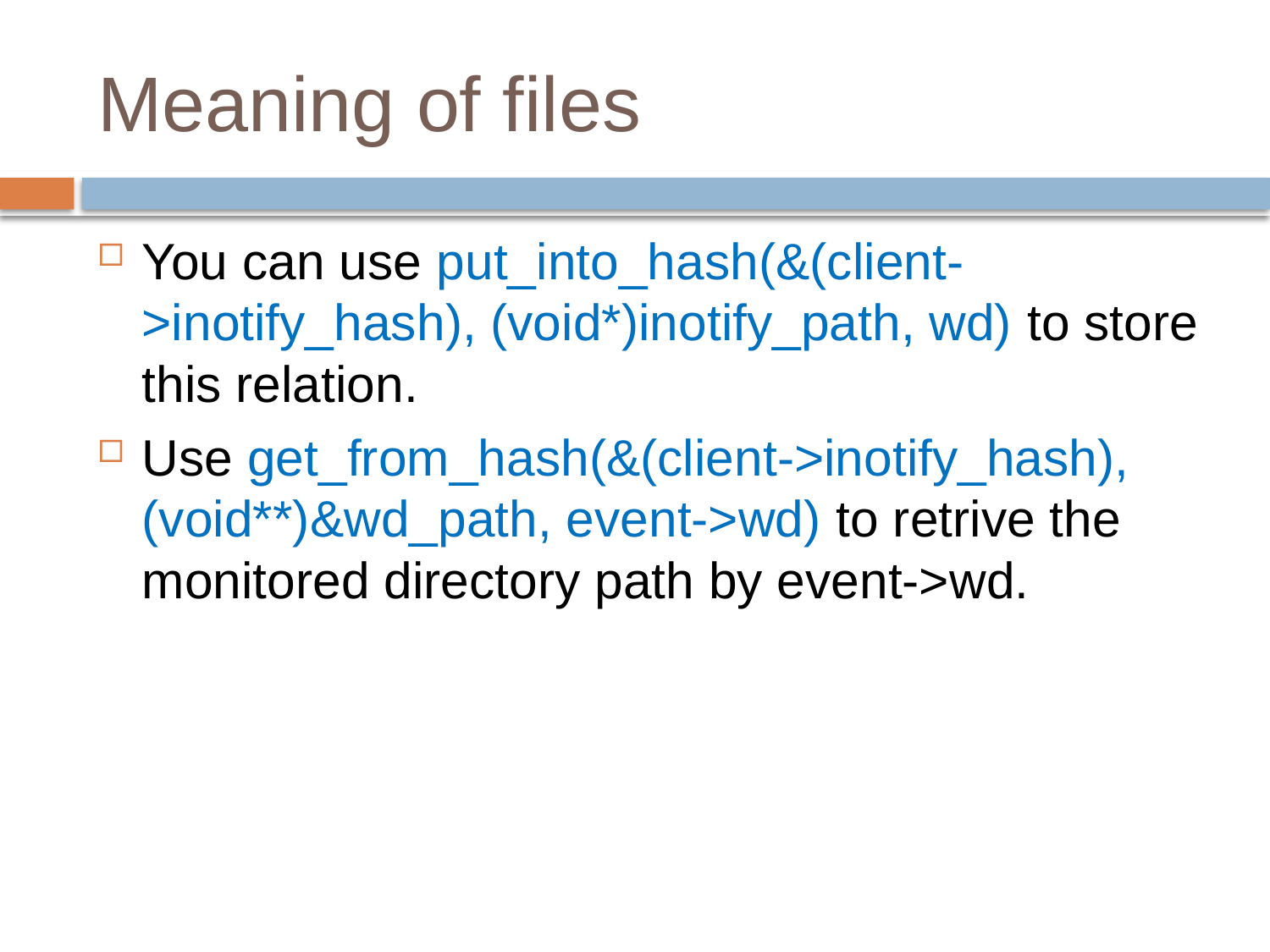

# Meaning of files
You can use put_into_hash(&(client->inotify_hash), (void*)inotify_path, wd) to store this relation.
Use get_from_hash(&(client->inotify_hash), (void**)&wd_path, event->wd) to retrive the monitored directory path by event->wd.